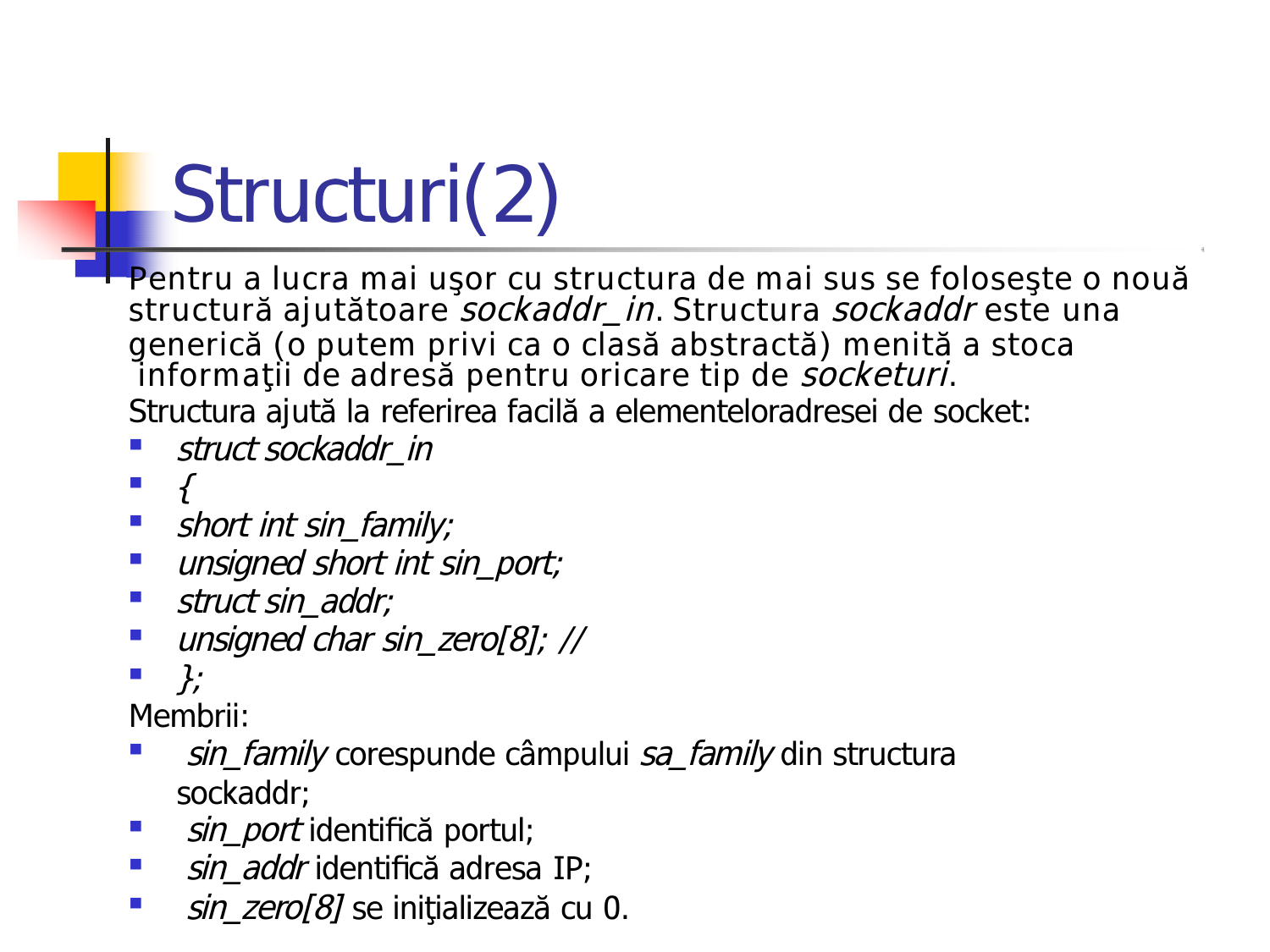

# Structuri(2)

Pentru a lucra mai uşor cu structura de mai sus se foloseşte o nouă
structură ajutătoare sockaddr_in. Structura sockaddr este una
generică (o putem privi ca o clasă abstractă) menită a stoca  informaţii de adresă pentru oricare tip de socketuri.
Structura ajută la referirea facilă a elementeloradresei de socket:
struct sockaddr_in
{
short int sin_family;
unsigned short int sin_port;
struct sin_addr;
unsigned char sin_zero[8]; //
};
Membrii:
 sin_family corespunde câmpului sa_family din structura sockaddr;
 sin_port identifică portul;
 sin_addr identifică adresa IP;
 sin_zero[8] se iniţializează cu 0.